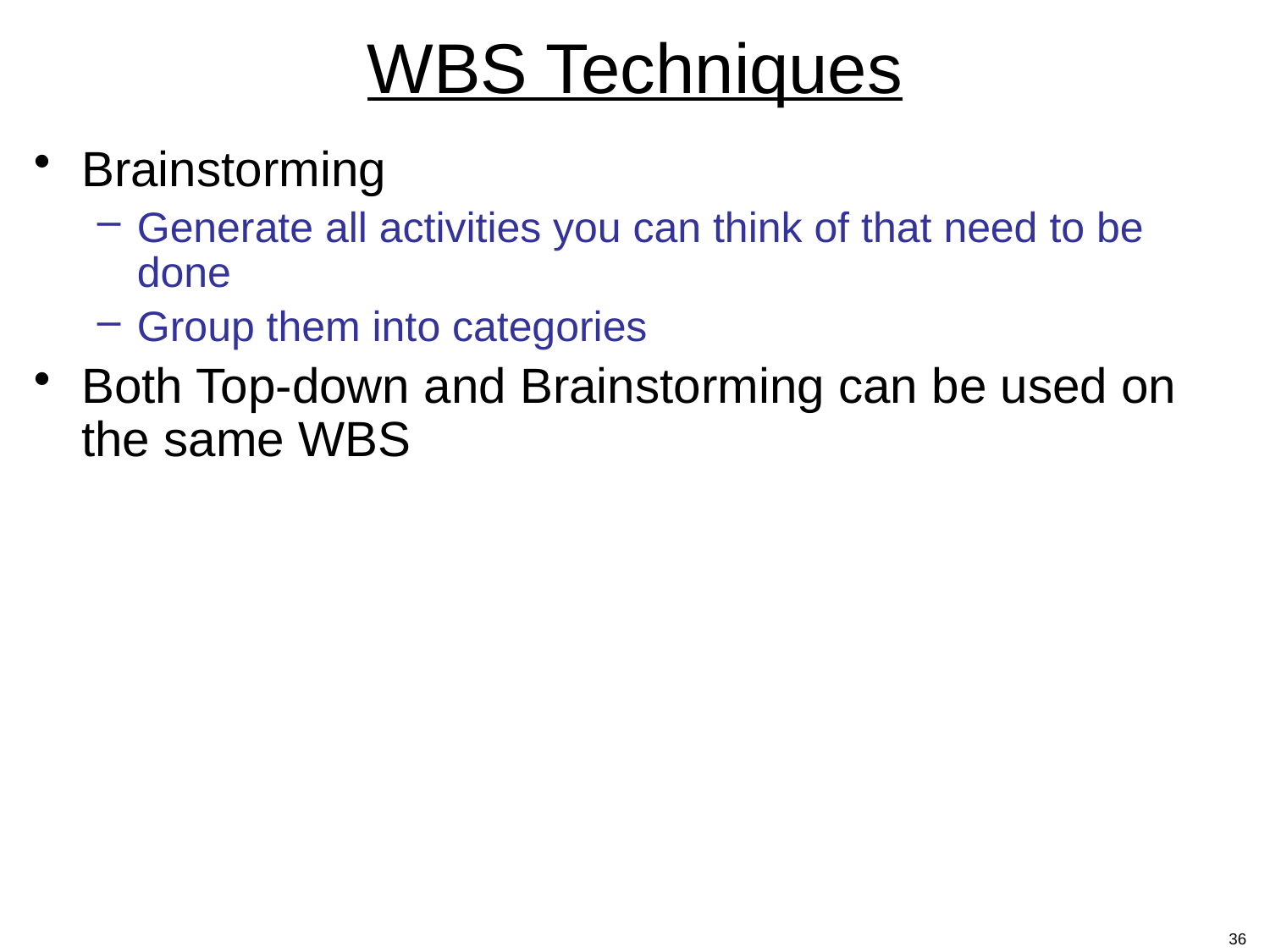

# WBS Techniques
Brainstorming
Generate all activities you can think of that need to be done
Group them into categories
Both Top-down and Brainstorming can be used on the same WBS
36